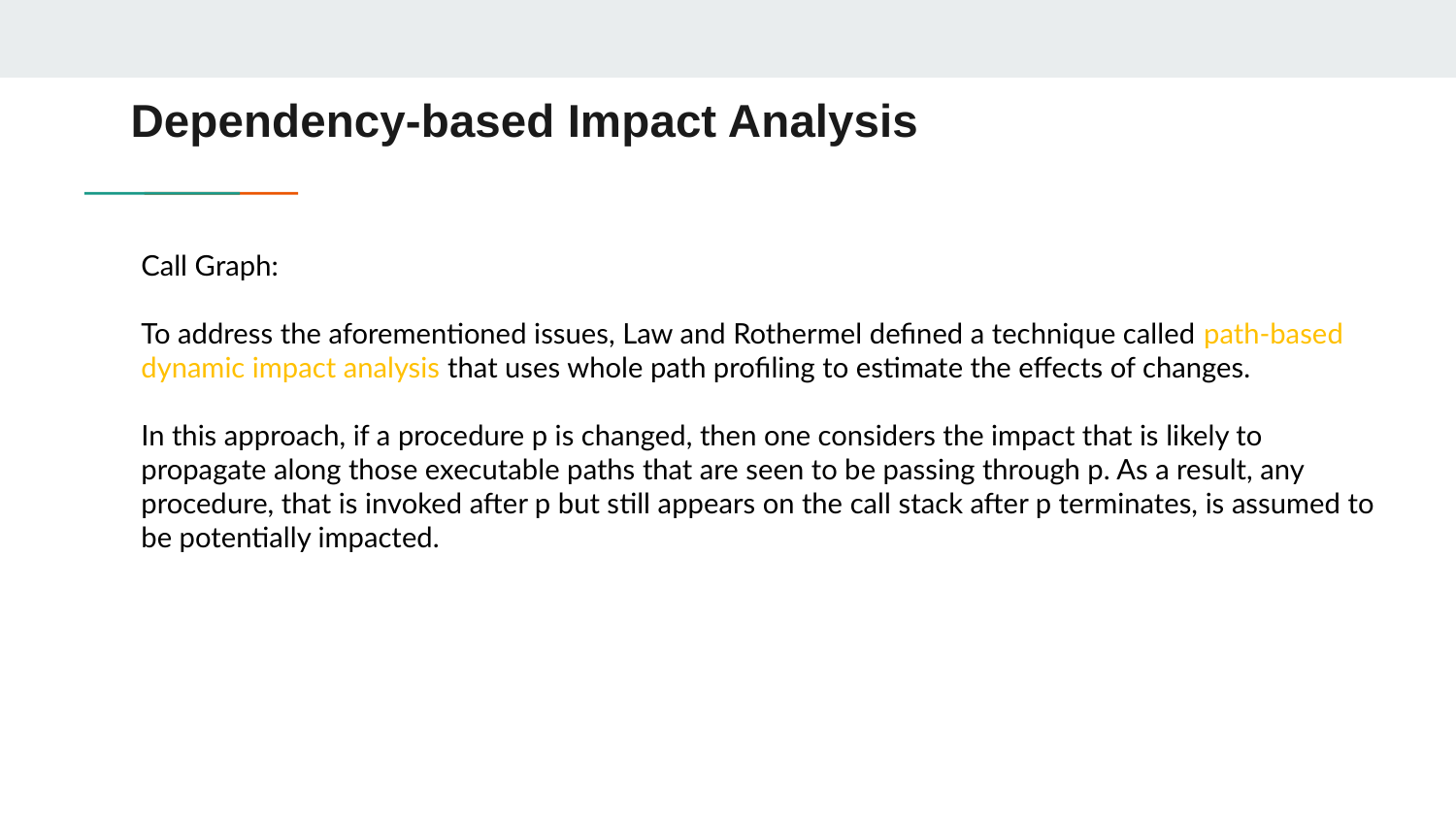

# Dependency-based Impact Analysis
Call Graph:
To address the aforementioned issues, Law and Rothermel defined a technique called path-based dynamic impact analysis that uses whole path profiling to estimate the effects of changes.
In this approach, if a procedure p is changed, then one considers the impact that is likely to propagate along those executable paths that are seen to be passing through p. As a result, any procedure, that is invoked after p but still appears on the call stack after p terminates, is assumed to be potentially impacted.